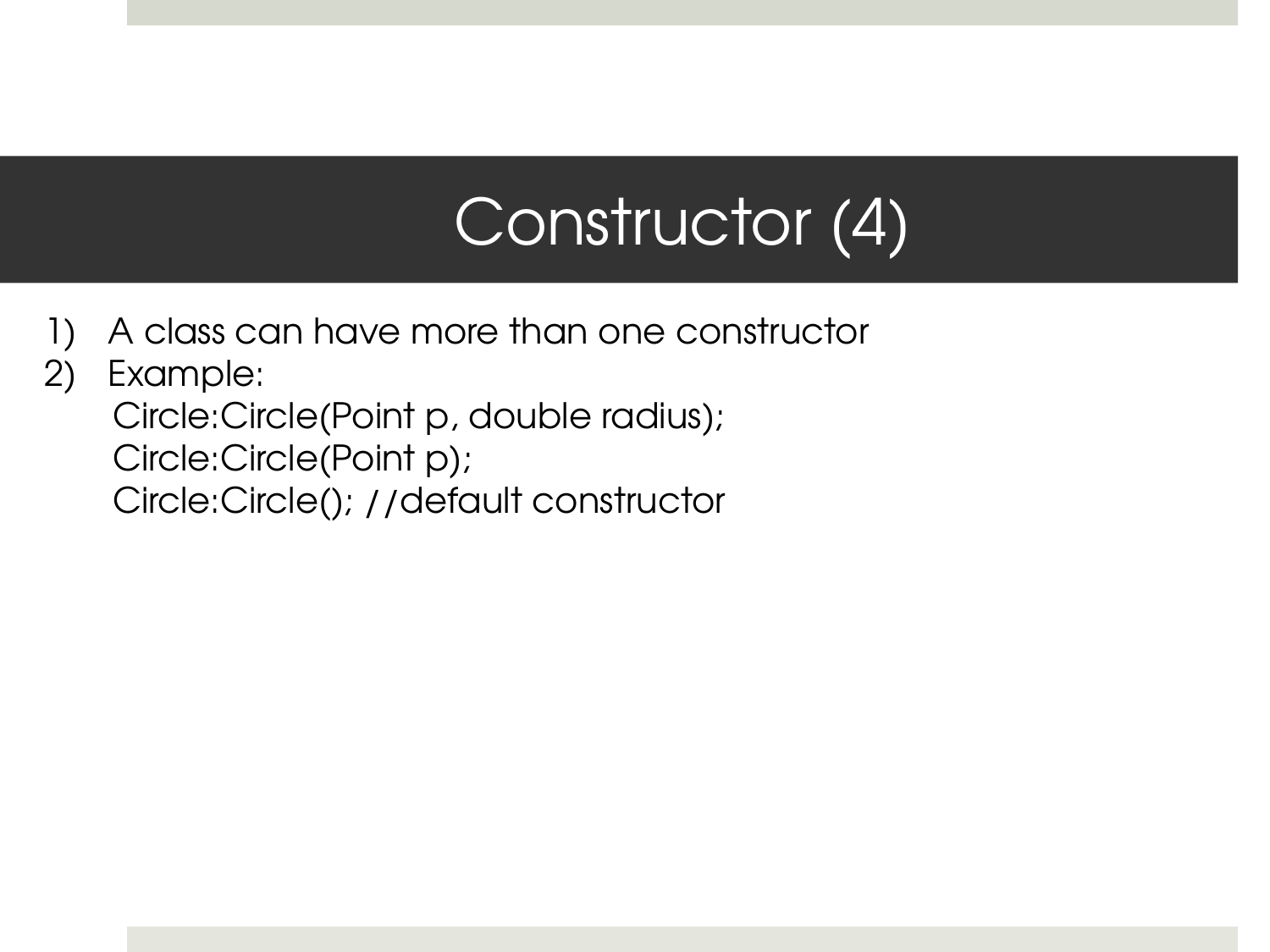

# Constructor (4)
A class can have more than one constructor
Example:
       Circle:Circle(Point p, double radius);
       Circle:Circle(Point p);
       Circle:Circle(); //default constructor